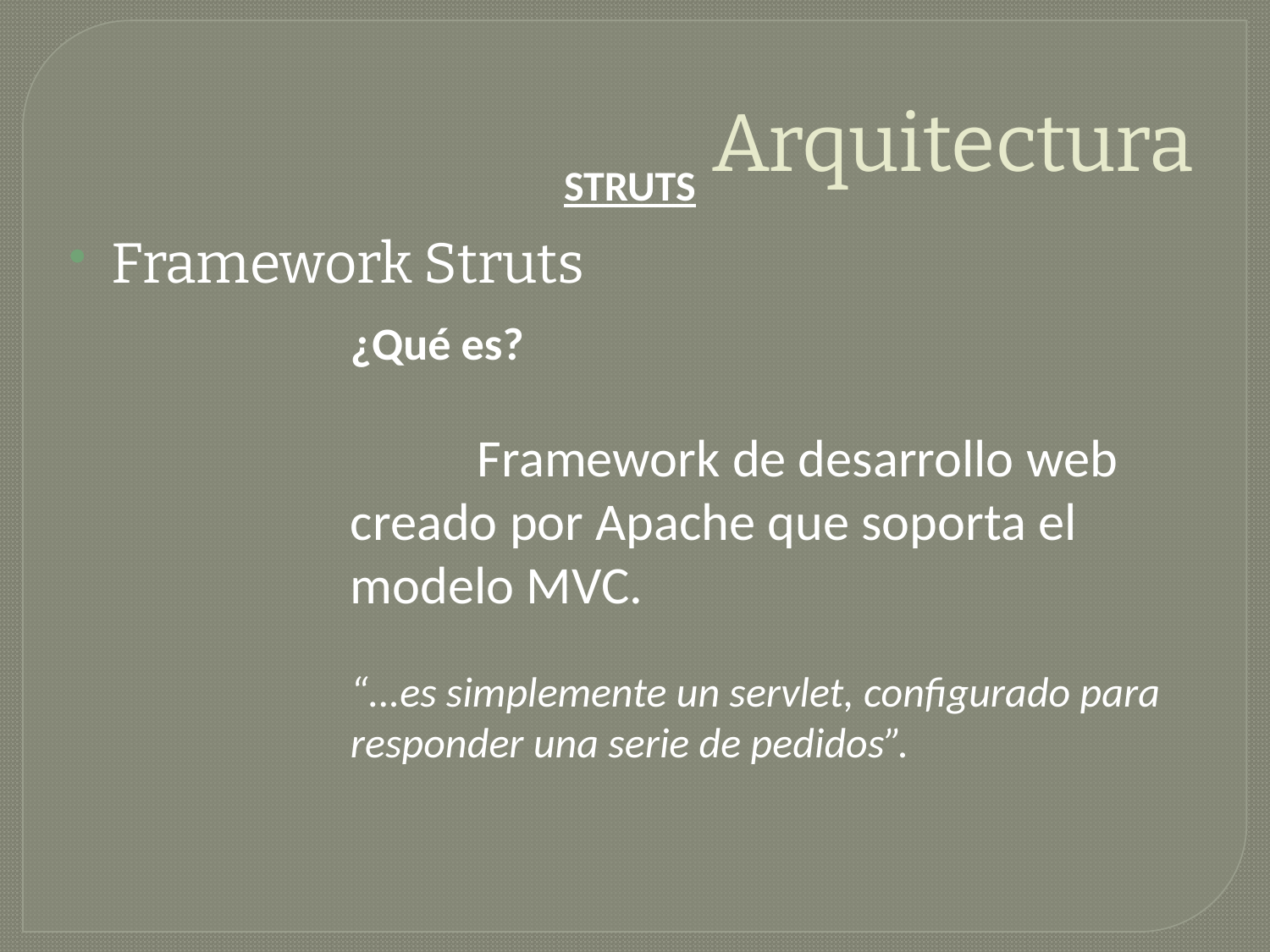

# Arquitectura

STRUTS
Framework Struts
¿Qué es?

	Framework de desarrollo web creado por Apache que soporta el modelo MVC.

“...es simplemente un servlet, configurado para responder una serie de pedidos”.